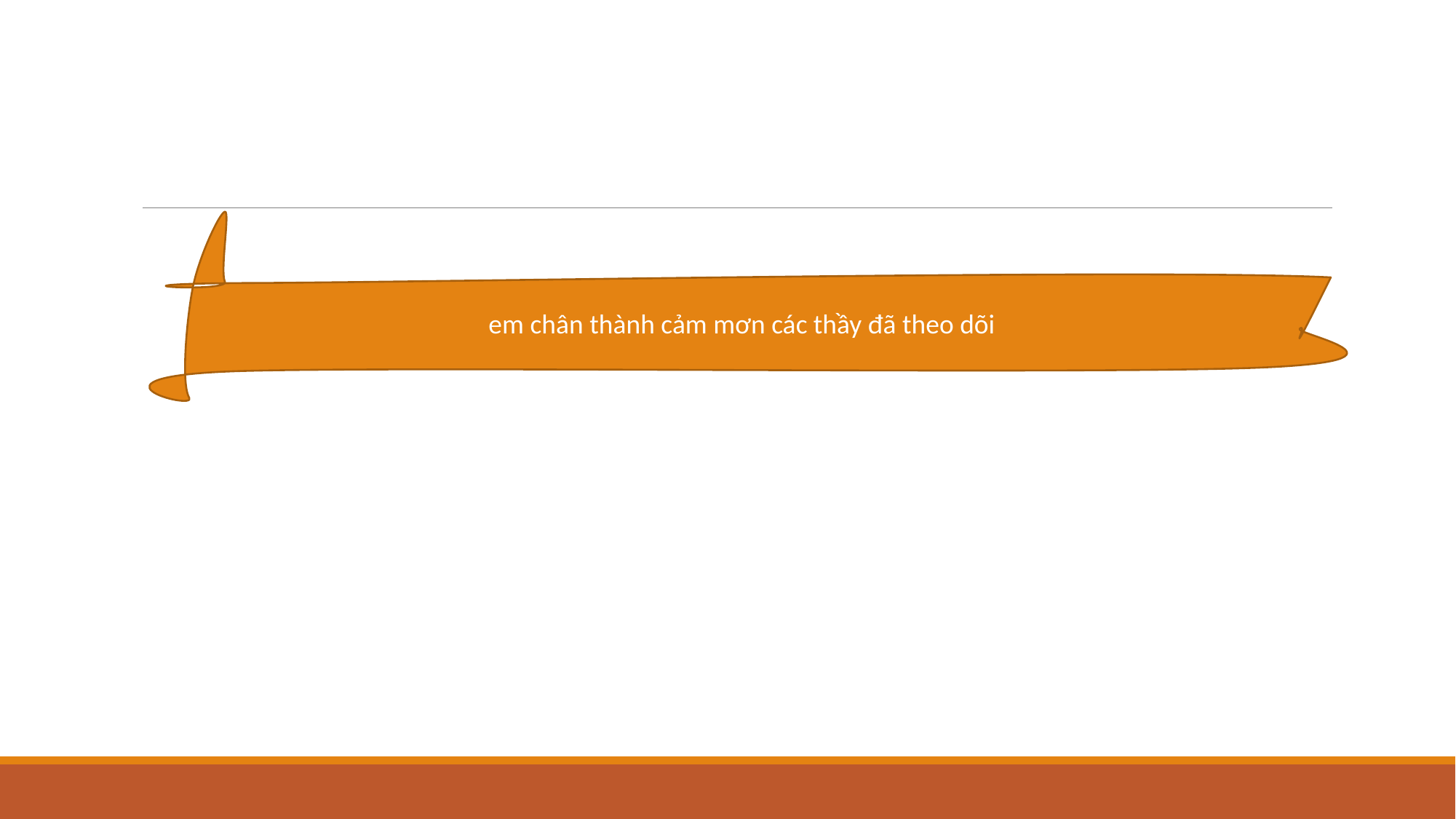

em chân thành cảm mơn các thầy đã theo dõi